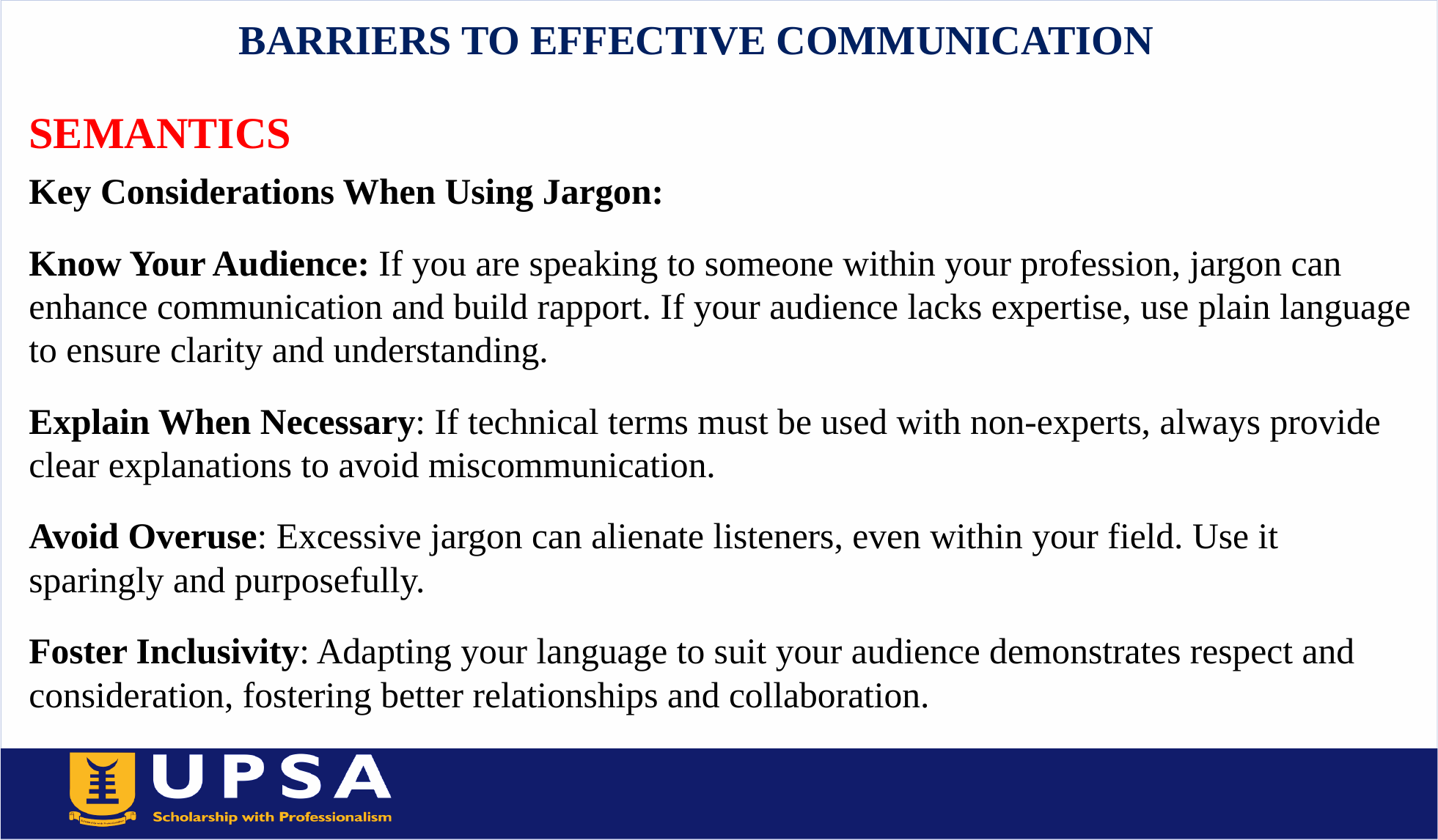

# BARRIERS TO EFFECTIVE COMMUNICATION
SEMANTICS
Key Considerations When Using Jargon:
Know Your Audience: If you are speaking to someone within your profession, jargon can enhance communication and build rapport. If your audience lacks expertise, use plain language to ensure clarity and understanding.
Explain When Necessary: If technical terms must be used with non-experts, always provide clear explanations to avoid miscommunication.
Avoid Overuse: Excessive jargon can alienate listeners, even within your field. Use it sparingly and purposefully.
Foster Inclusivity: Adapting your language to suit your audience demonstrates respect and consideration, fostering better relationships and collaboration.